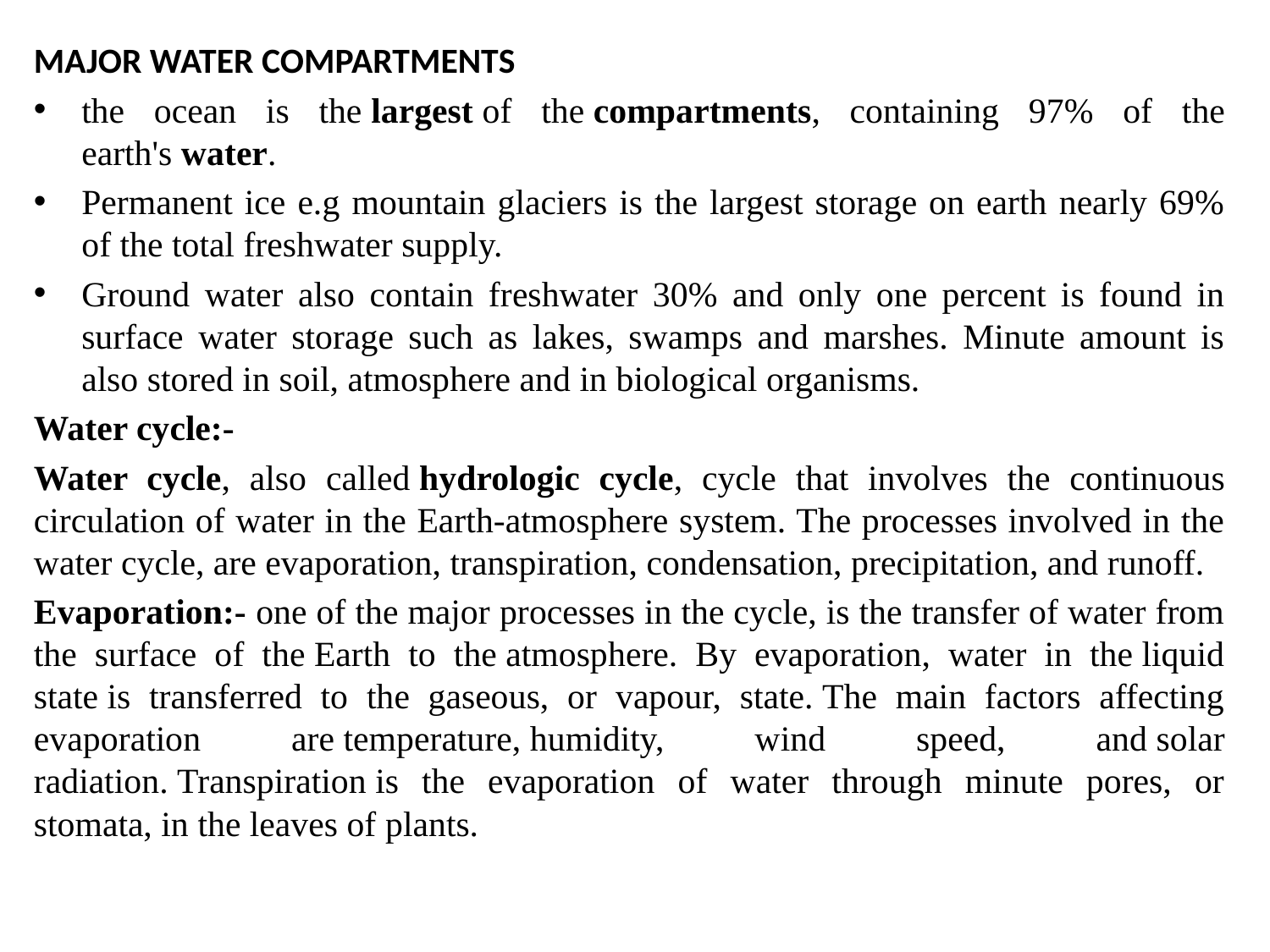

#
MAJOR WATER COMPARTMENTS
the ocean is the largest of the compartments, containing 97% of the earth's water.
Permanent ice e.g mountain glaciers is the largest storage on earth nearly 69% of the total freshwater supply.
Ground water also contain freshwater 30% and only one percent is found in surface water storage such as lakes, swamps and marshes. Minute amount is also stored in soil, atmosphere and in biological organisms.
Water cycle:-
Water cycle, also called hydrologic cycle, cycle that involves the continuous circulation of water in the Earth-atmosphere system. The processes involved in the water cycle, are evaporation, transpiration, condensation, precipitation, and runoff.
Evaporation:- one of the major processes in the cycle, is the transfer of water from the surface of the Earth to the atmosphere. By evaporation, water in the liquid state is transferred to the gaseous, or vapour, state. The main factors affecting evaporation are temperature, humidity, wind speed, and solar radiation. Transpiration is the evaporation of water through minute pores, or stomata, in the leaves of plants.